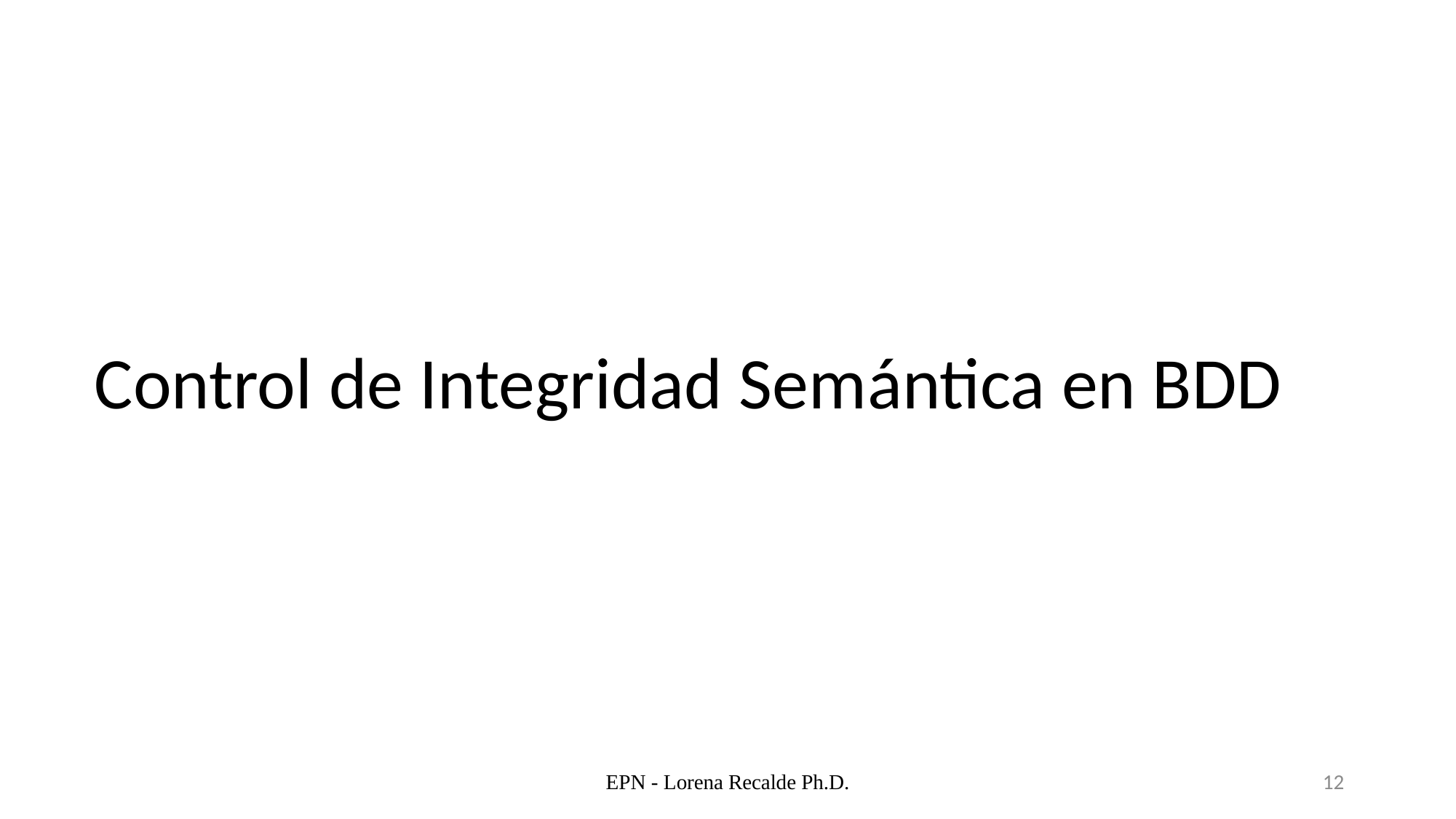

# Control de Integridad Semántica en BDD
EPN - Lorena Recalde Ph.D.
12